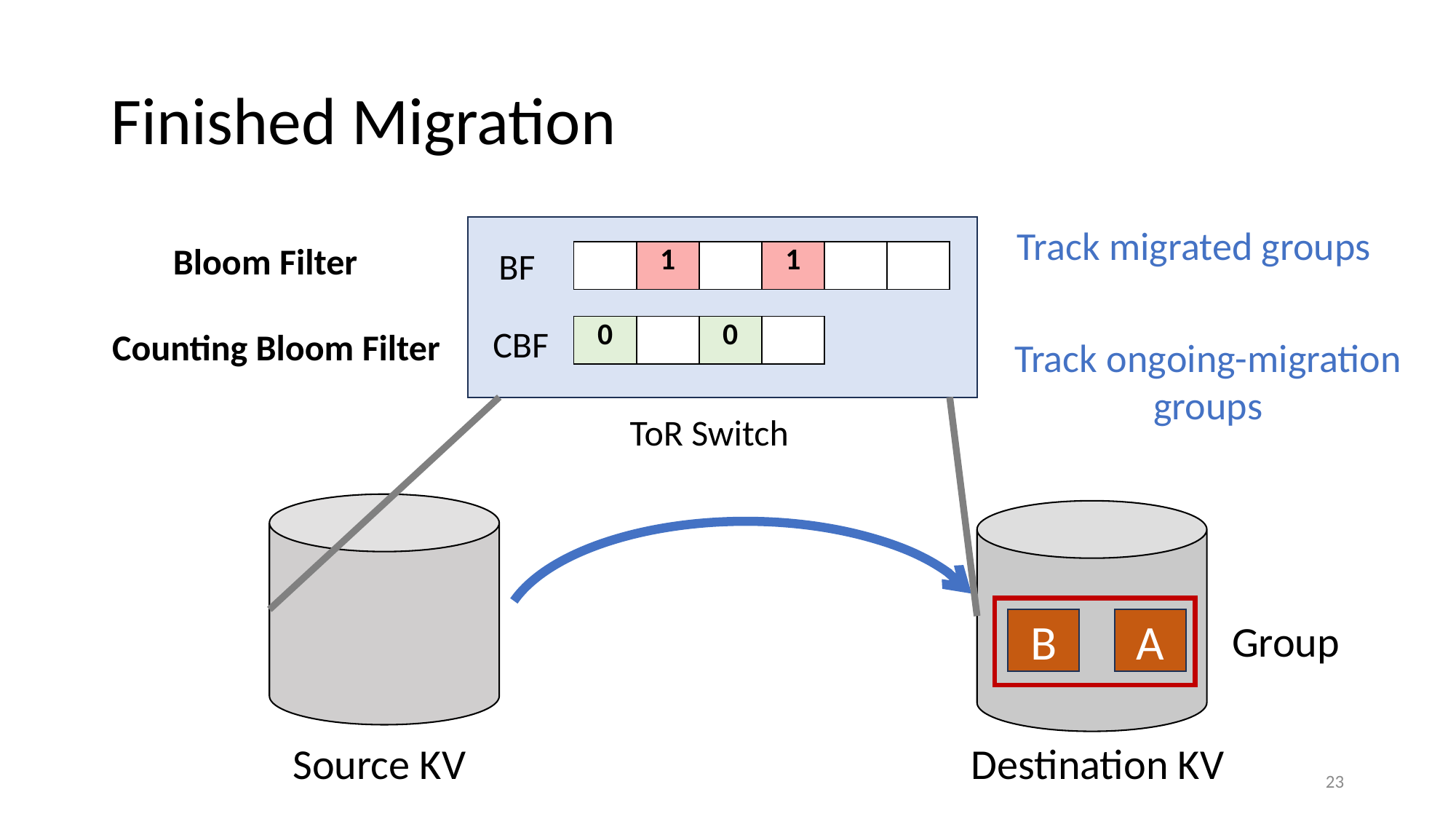

# Finished Migration
Track migrated groups

Bloom Filter
BF
|  | 1 |  | 1 |  |  |
| --- | --- | --- | --- | --- | --- |
CBF
| 0 |  | 0 |  |
| --- | --- | --- | --- |
Counting Bloom Filter
Track ongoing-migration groups
ToR Switch

Source KV

Destination KV

Group
B
A
23